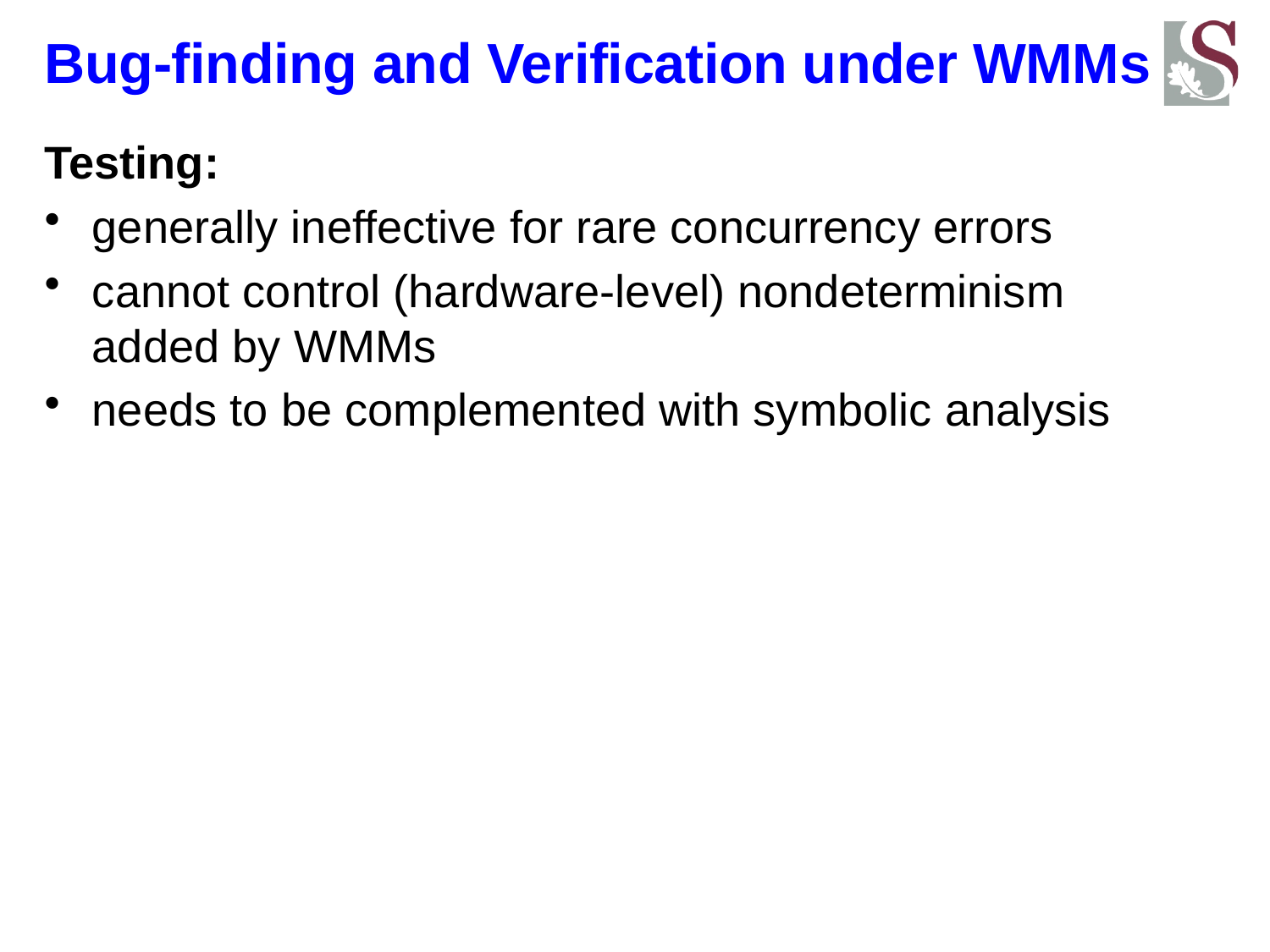

# Bug-finding and Verification under WMMs
Testing:
generally ineffective for rare concurrency errors
cannot control (hardware-level) nondeterminism
added by WMMs
needs to be complemented with symbolic analysis